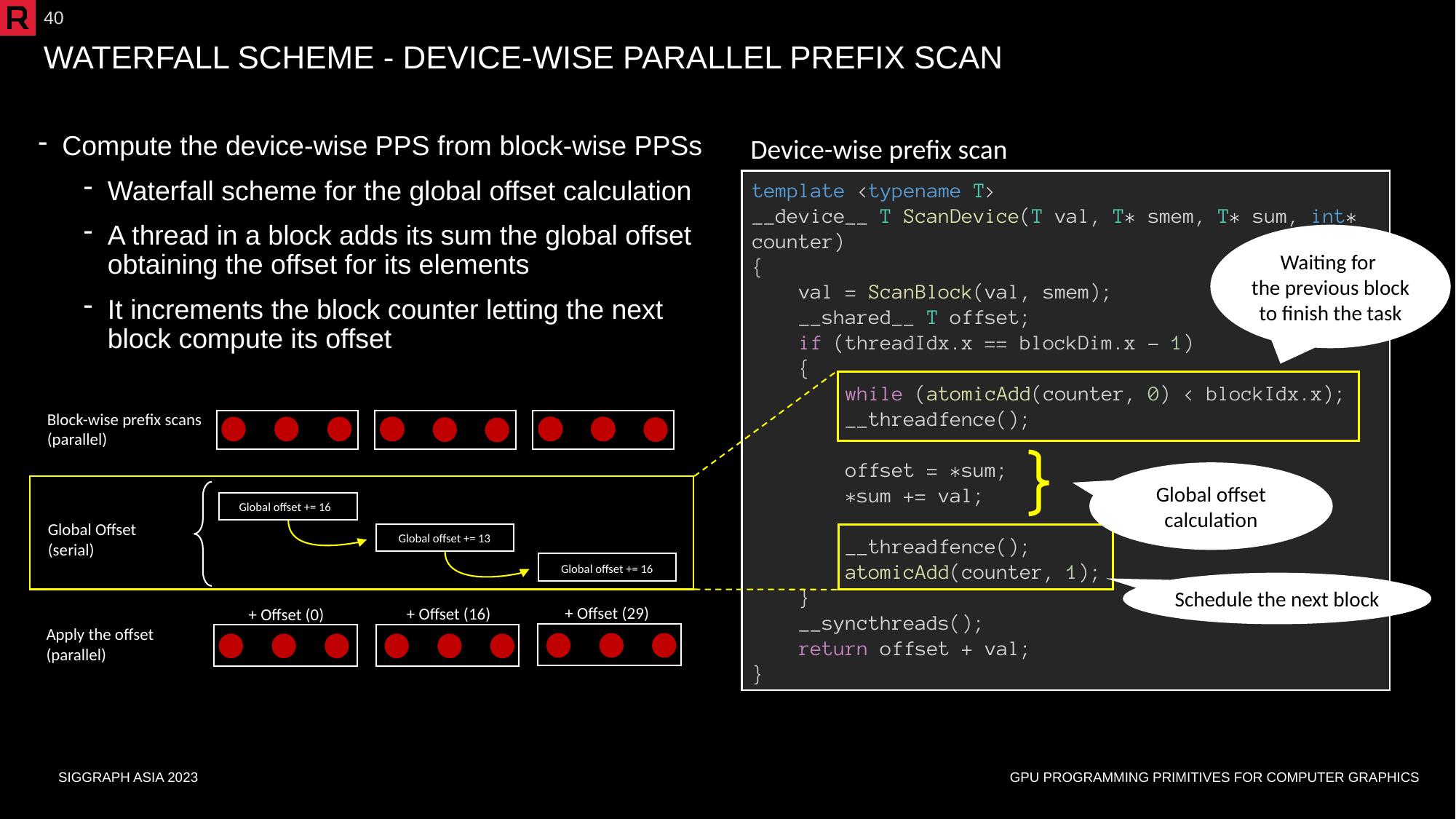

40
# Waterfall scheme - Device-Wise Parallel Prefix Scan
Compute the device-wise PPS from block-wise PPSs
Waterfall scheme for the global offset calculation
A thread in a block adds its sum the global offset obtaining the offset for its elements
It increments the block counter letting the next block compute its offset
Device-wise prefix scan
template <typename T>
__device__ T ScanDevice(T val, T* smem, T* sum, int* counter)
{
    val = ScanBlock(val, smem);
    __shared__ T offset;
    if (threadIdx.x == blockDim.x - 1)
    {
        while (atomicAdd(counter, 0) < blockIdx.x);
        __threadfence();

        offset = *sum;
        *sum += val;

        __threadfence();
        atomicAdd(counter, 1);
    }
    __syncthreads();
    return offset + val;
}

Waiting for
the previous block to finish the task
Block-wise prefix scans
(parallel)

4
5
7

Global offset calculation

Global offset += 16
Global Offset
(serial)

Global offset += 13

Global offset += 16
Schedule the next block
+ Offset (29)
+ Offset (16)
+ Offset (0)
Apply the offset
(parallel)